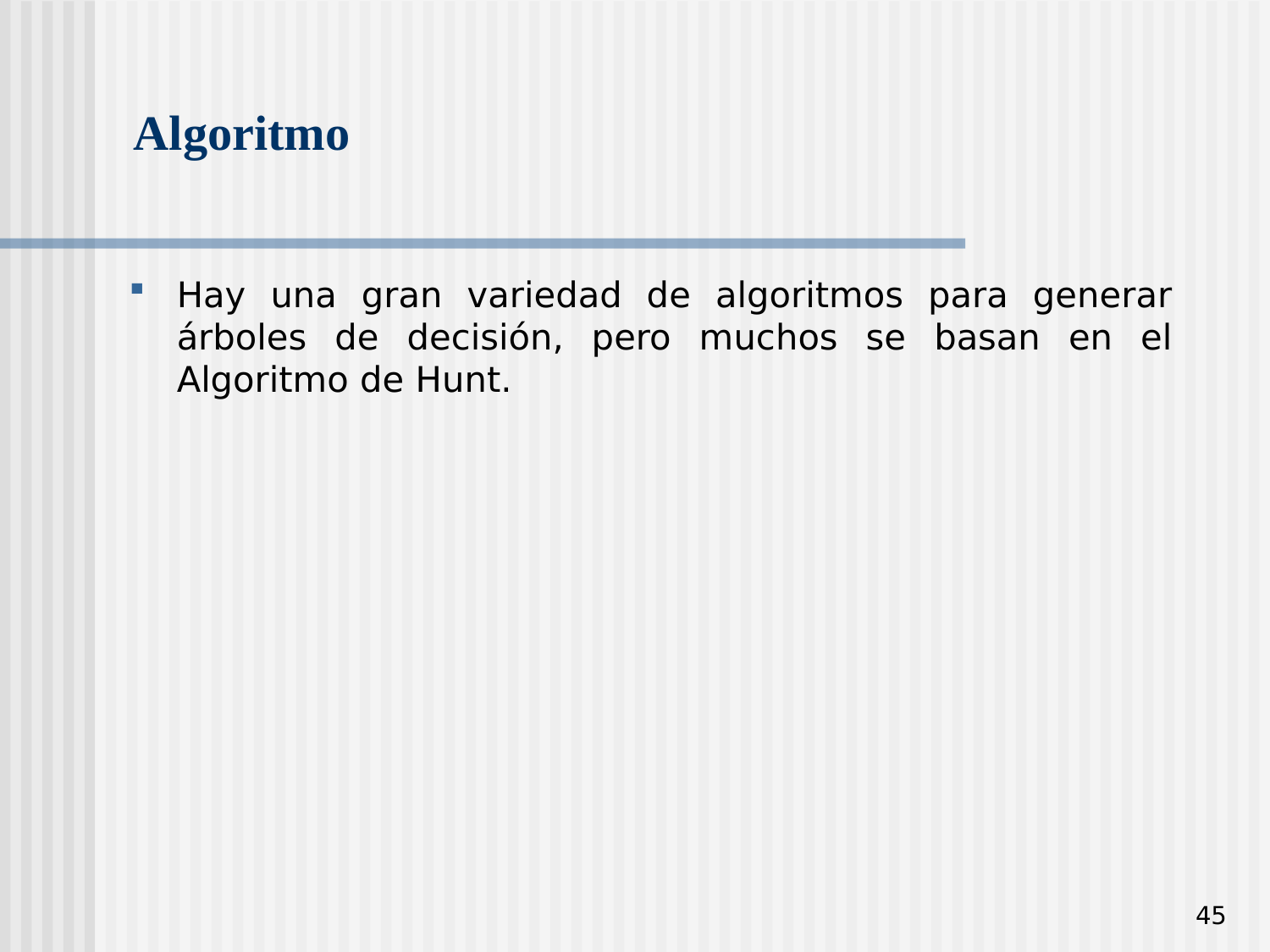

# Algoritmo
Hay una gran variedad de algoritmos para generar árboles de decisión, pero muchos se basan en el Algoritmo de Hunt.
45